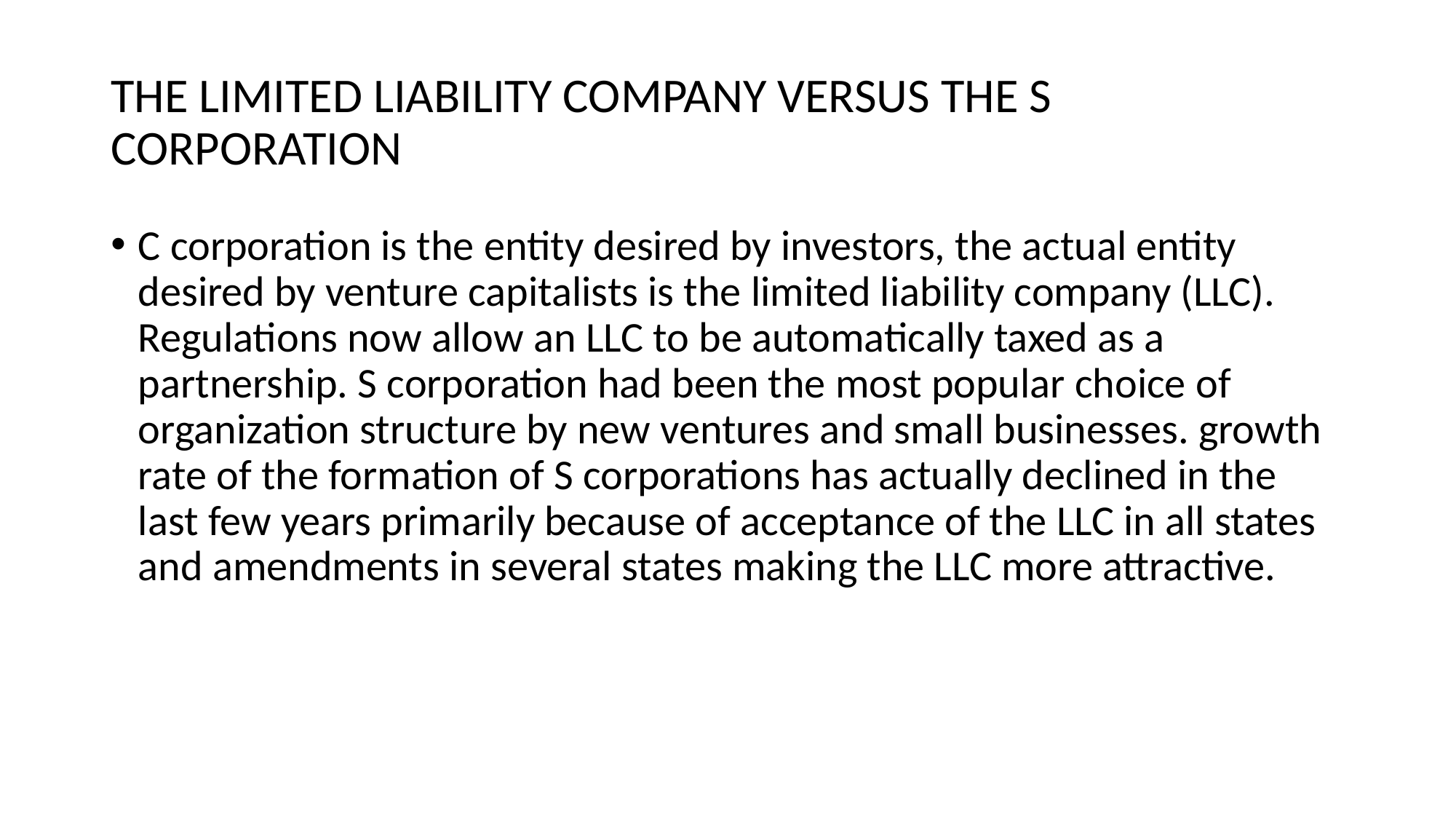

# THE LIMITED LIABILITY COMPANY VERSUS THE S CORPORATION
C corporation is the entity desired by investors, the actual entity desired by venture capitalists is the limited liability company (LLC). Regulations now allow an LLC to be automatically taxed as a partnership. S corporation had been the most popular choice of organization structure by new ventures and small businesses. growth rate of the formation of S corporations has actually declined in the last few years primarily because of acceptance of the LLC in all states and amendments in several states making the LLC more attractive.